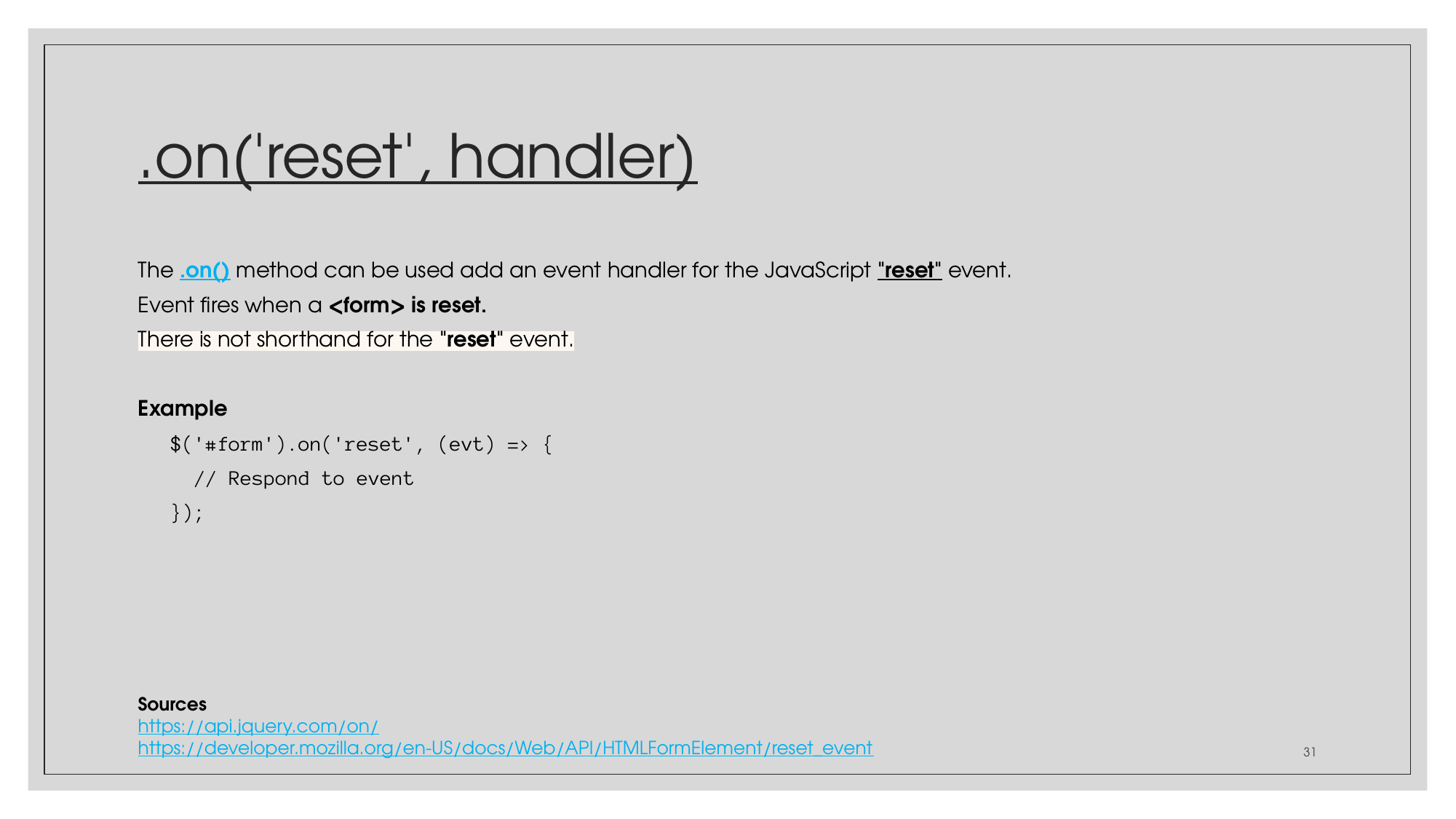

# .on('reset', handler)
The .on() method can be used add an event handler for the JavaScript "reset" event.
Event fires when a <form> is reset.
There is not shorthand for the "reset" event.

Example
$('#form').on('reset', (evt) => {
  // Respond to event
});
Sources
https://api.jquery.com/on/
https://developer.mozilla.org/en-US/docs/Web/API/HTMLFormElement/reset_event
31